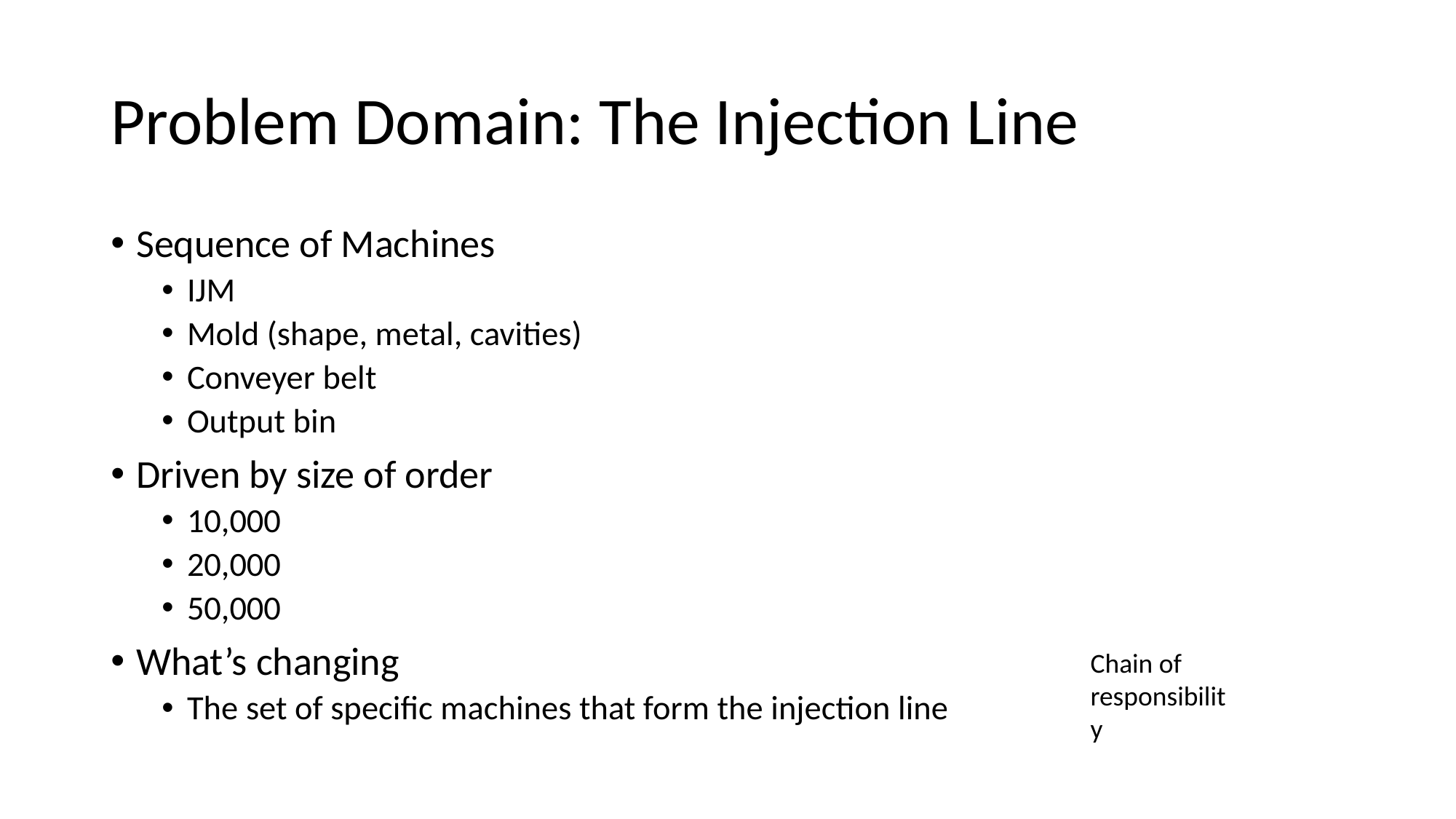

# Problem Domain: The Injection Line
Sequence of Machines
IJM
Mold (shape, metal, cavities)
Conveyer belt
Output bin
Driven by size of order
10,000
20,000
50,000
What’s changing
The set of specific machines that form the injection line
Chain of responsibility